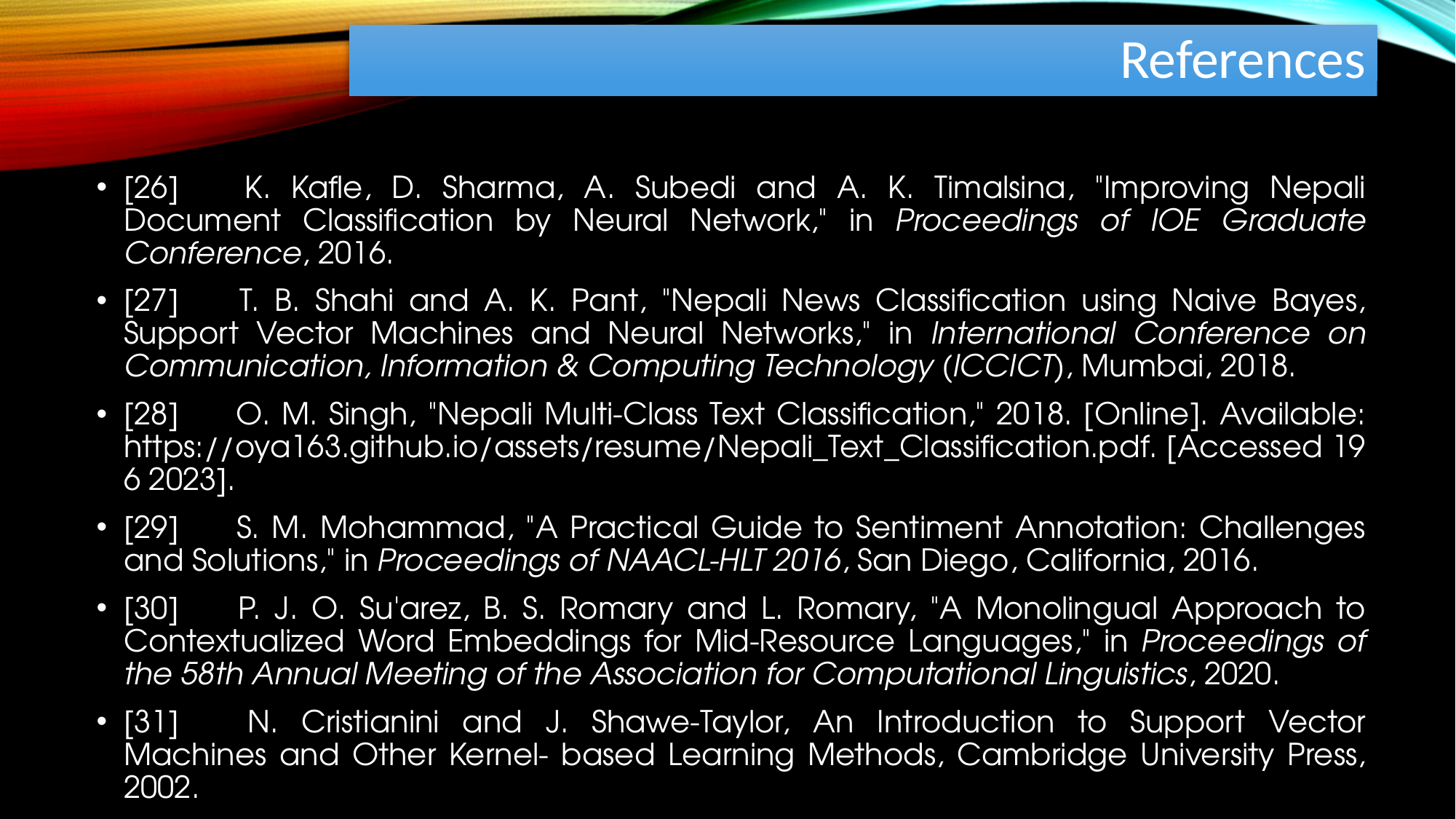

# References
[26] 	K. Kafle, D. Sharma, A. Subedi and A. K. Timalsina, "Improving Nepali Document Classification by Neural Network," in Proceedings of IOE Graduate Conference, 2016.
[27] 	T. B. Shahi and A. K. Pant, "Nepali News Classification using Naive Bayes, Support Vector Machines and Neural Networks," in International Conference on Communication, Information & Computing Technology (ICCICT), Mumbai, 2018.
[28] 	O. M. Singh, "Nepali Multi-Class Text Classification," 2018. [Online]. Available: https://oya163.github.io/assets/resume/Nepali_Text_Classification.pdf. [Accessed 19 6 2023].
[29] 	S. M. Mohammad, "A Practical Guide to Sentiment Annotation: Challenges and Solutions," in Proceedings of NAACL-HLT 2016, San Diego, California, 2016.
[30] 	P. J. O. Su'arez, B. S. Romary and L. Romary, "A Monolingual Approach to Contextualized Word Embeddings for Mid-Resource Languages," in Proceedings of the 58th Annual Meeting of the Association for Computational Linguistics, 2020.
[31] 	N. Cristianini and J. Shawe-Taylor, An Introduction to Support Vector Machines and Other Kernel- based Learning Methods, Cambridge University Press, 2002.